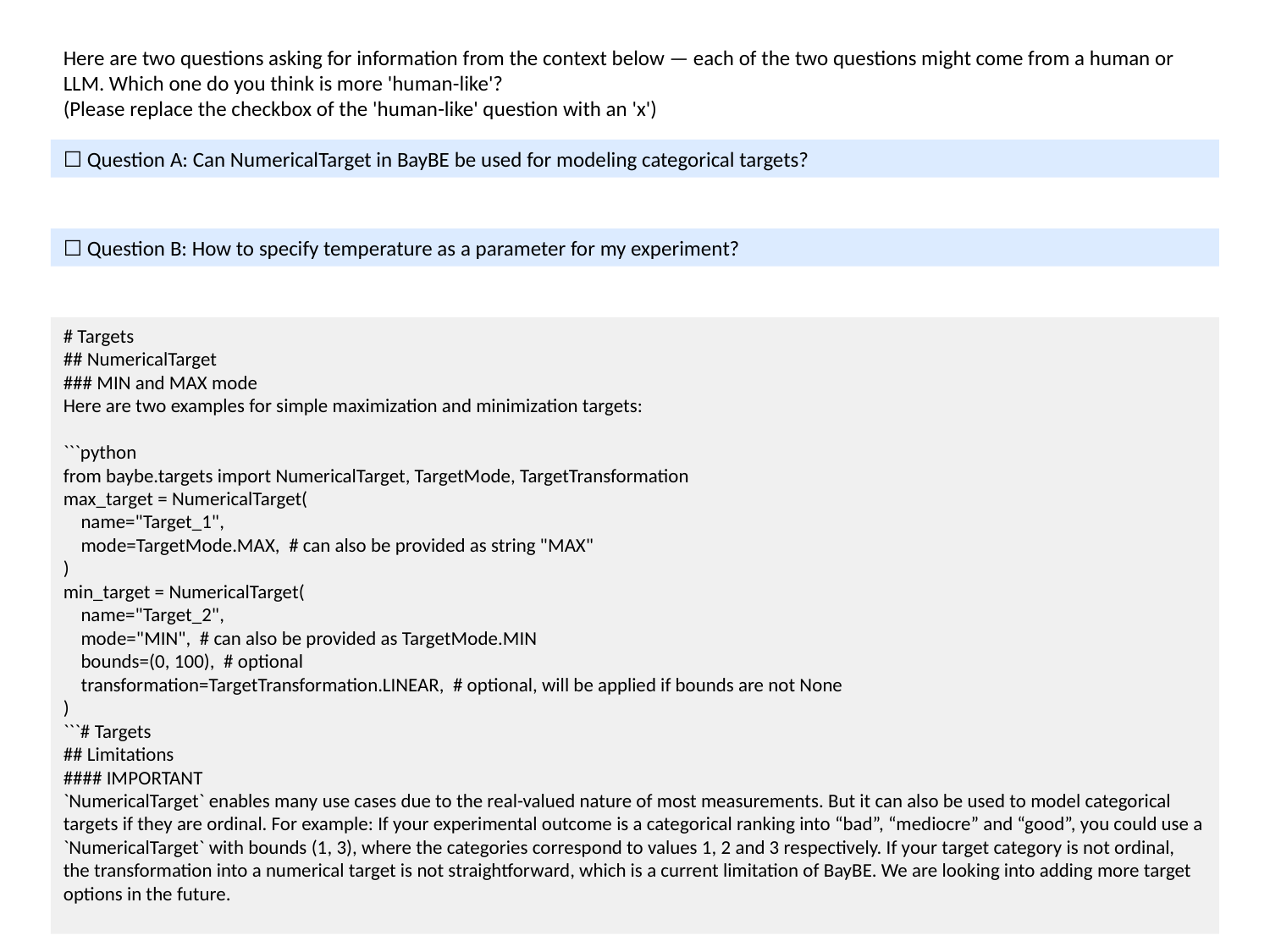

Here are two questions asking for information from the context below — each of the two questions might come from a human or LLM. Which one do you think is more 'human-like'?
(Please replace the checkbox of the 'human-like' question with an 'x')
☐ Question A: Can NumericalTarget in BayBE be used for modeling categorical targets?
☐ Question B: How to specify temperature as a parameter for my experiment?
# Targets
## NumericalTarget
### MIN and MAX mode
Here are two examples for simple maximization and minimization targets:

```python
from baybe.targets import NumericalTarget, TargetMode, TargetTransformation
max_target = NumericalTarget(
    name="Target_1",
    mode=TargetMode.MAX,  # can also be provided as string "MAX"
)
min_target = NumericalTarget(
    name="Target_2",
    mode="MIN",  # can also be provided as TargetMode.MIN
    bounds=(0, 100),  # optional
    transformation=TargetTransformation.LINEAR,  # optional, will be applied if bounds are not None
)
```# Targets
## Limitations
#### IMPORTANT
`NumericalTarget` enables many use cases due to the real-valued nature of most measurements. But it can also be used to model categorical targets if they are ordinal. For example: If your experimental outcome is a categorical ranking into “bad”, “mediocre” and “good”, you could use a `NumericalTarget` with bounds (1, 3), where the categories correspond to values 1, 2 and 3 respectively. If your target category is not ordinal, the transformation into a numerical target is not straightforward, which is a current limitation of BayBE. We are looking into adding more target options in the future.